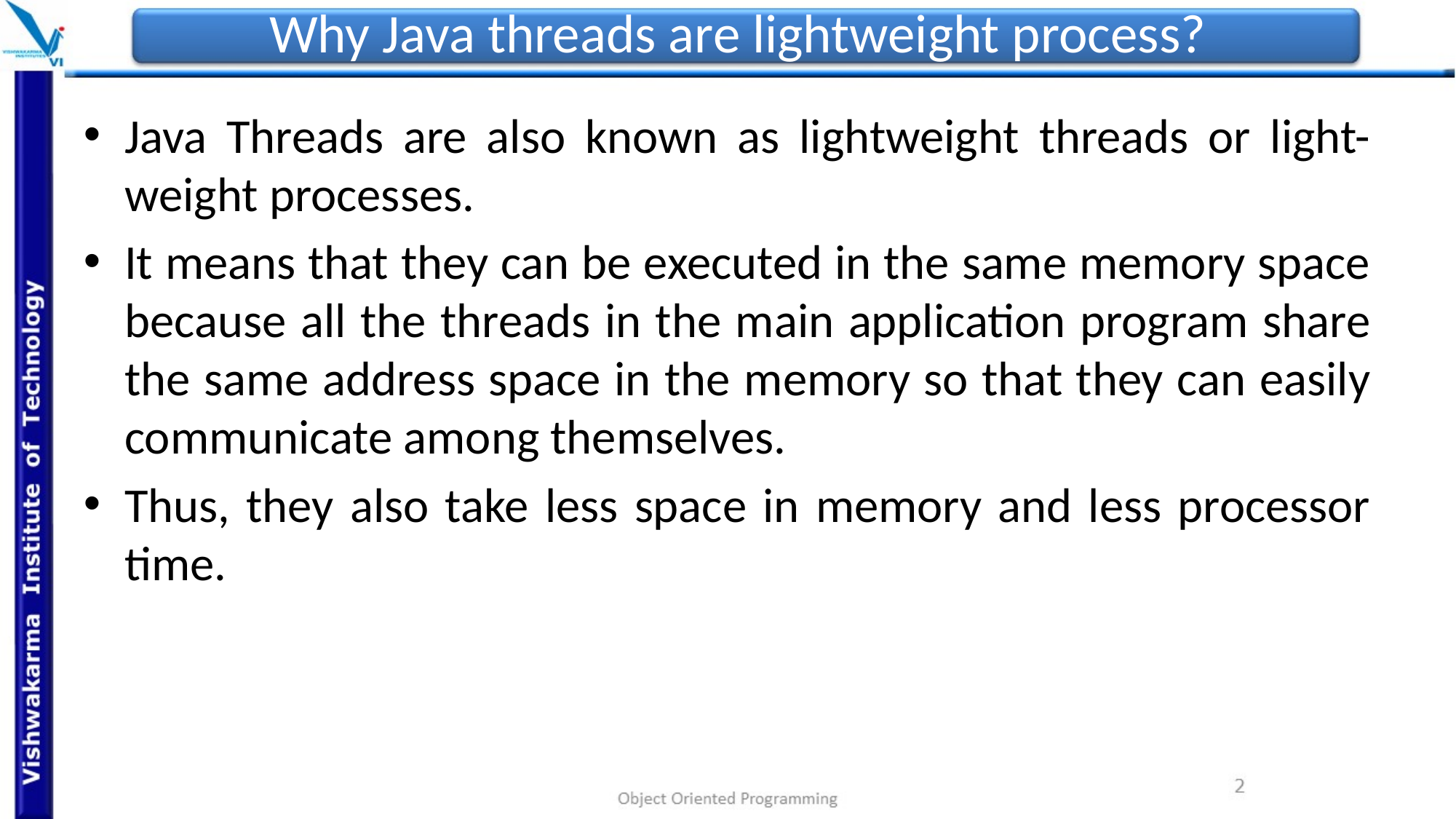

# Why Java threads are lightweight process?
Java Threads are also known as lightweight threads or light-weight processes.
It means that they can be executed in the same memory space because all the threads in the main application program share the same address space in the memory so that they can easily communicate among themselves.
Thus, they also take less space in memory and less processor time.